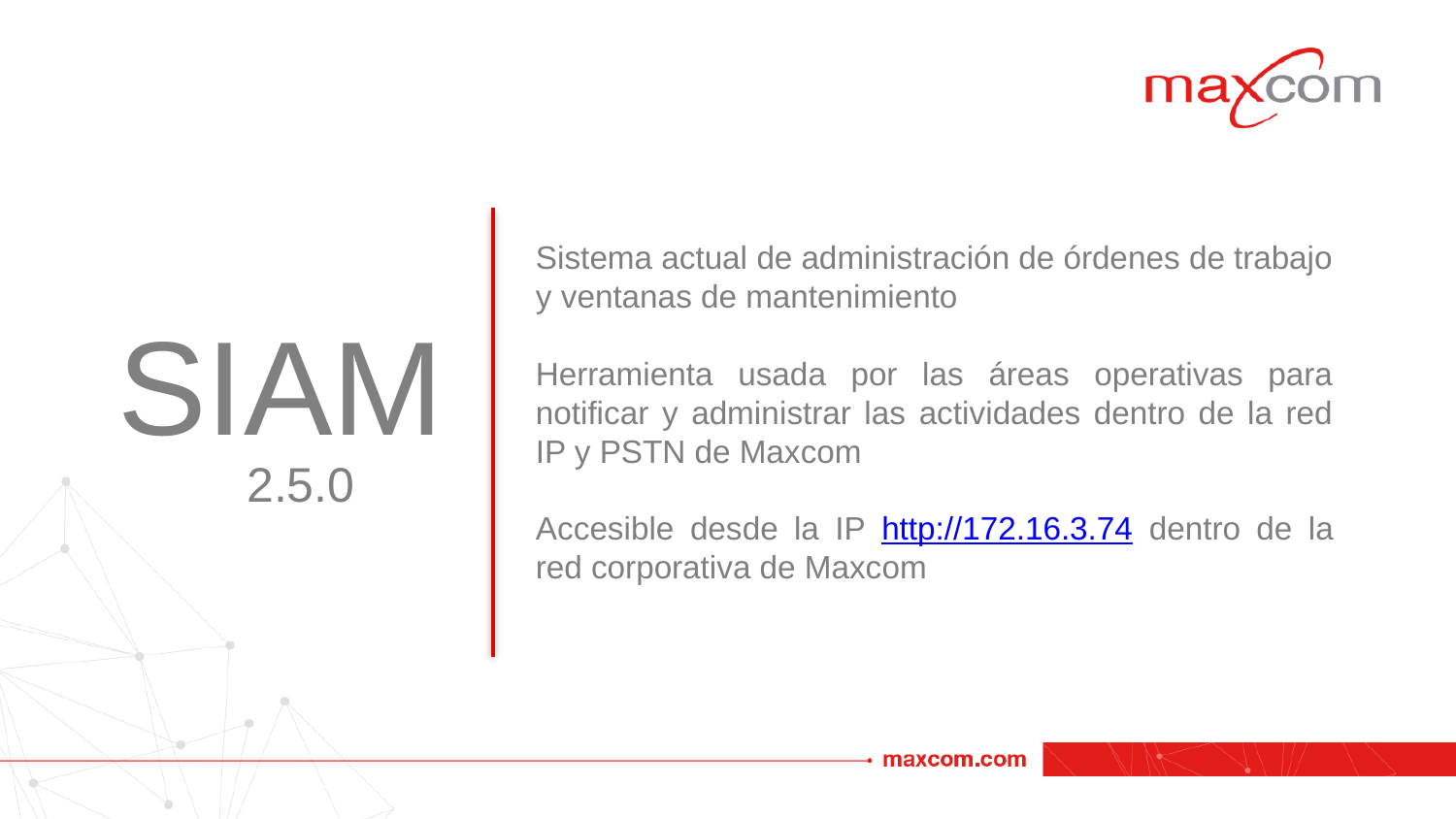

Sistema actual de administración de órdenes de trabajo y ventanas de mantenimiento

Herramienta usada por las áreas operativas para notificar y administrar las actividades dentro de la red IP y PSTN de Maxcom

Accesible desde la IP http://172.16.3.74 dentro de la red corporativa de Maxcom
SIAM
2.5.0